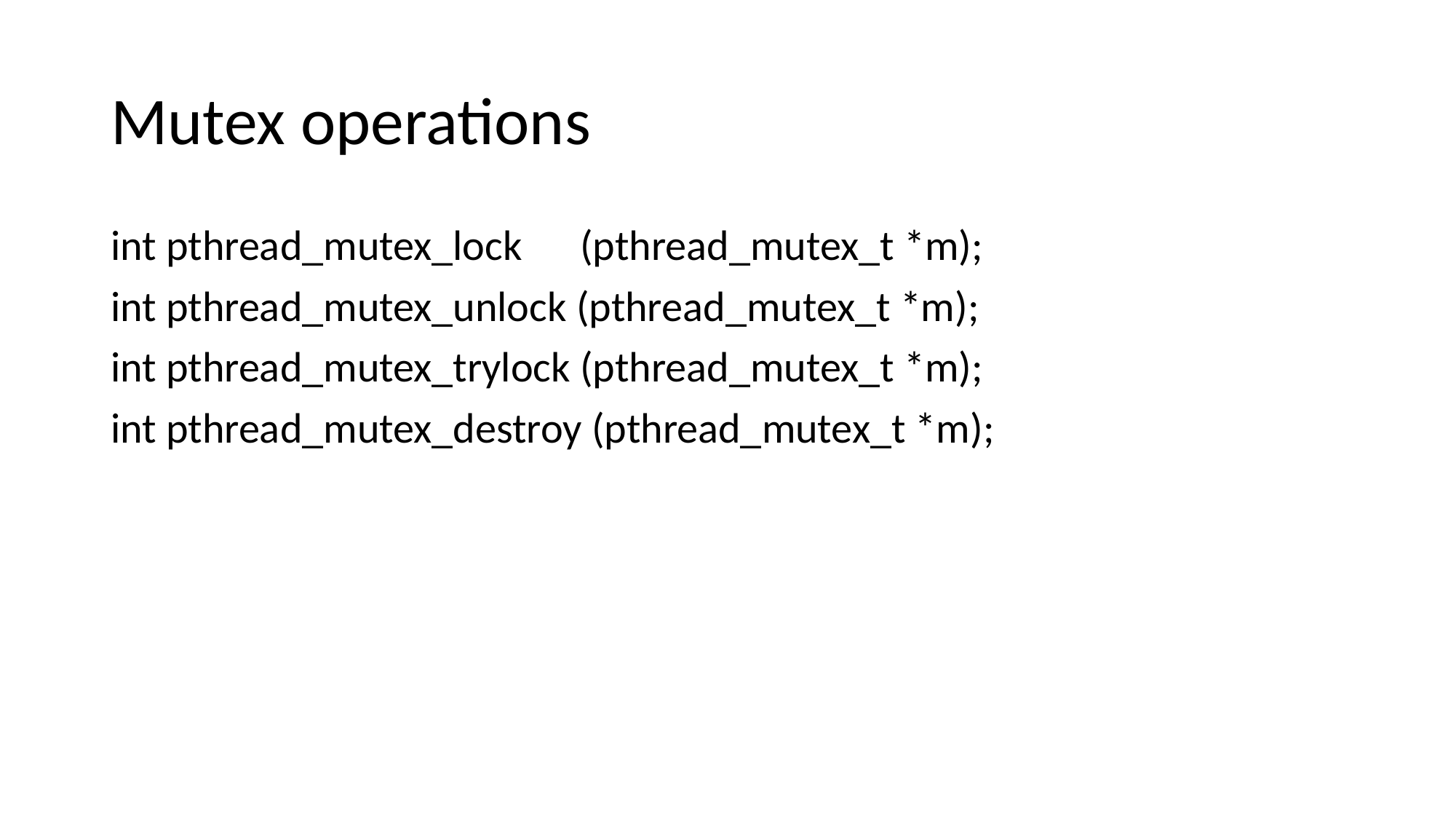

# Mutex operations
int pthread_mutex_lock      (pthread_mutex_t *m);
int pthread_mutex_unlock (pthread_mutex_t *m);
int pthread_mutex_trylock (pthread_mutex_t *m);
int pthread_mutex_destroy (pthread_mutex_t *m);